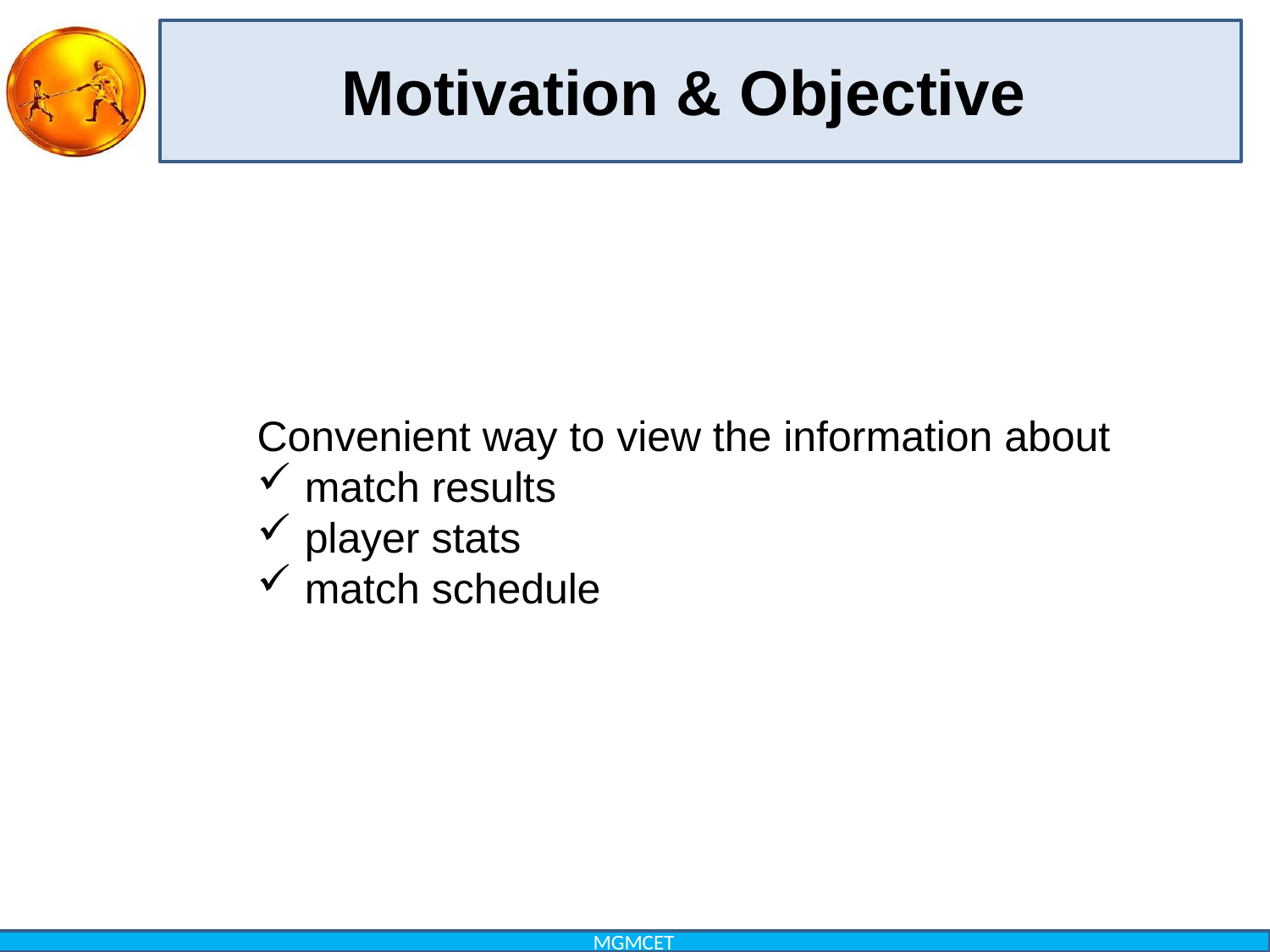

# Motivation & Objective
Convenient way to view the information about
match results
player stats
match schedule